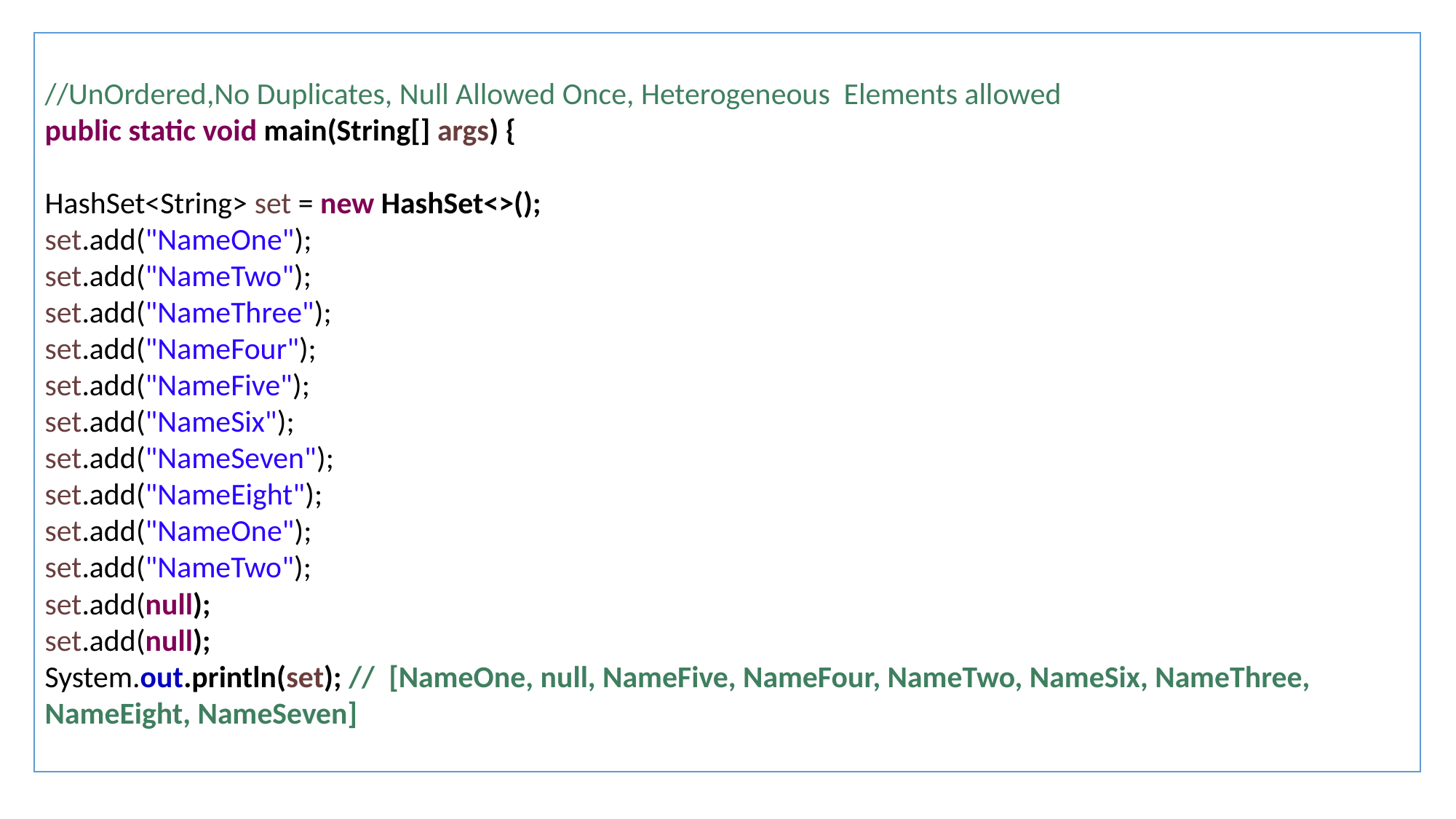

//UnOrdered,No Duplicates, Null Allowed Once, Heterogeneous  Elements allowed
public static void main(String[] args) {

HashSet<String> set = new HashSet<>();
set.add("NameOne");
set.add("NameTwo");
set.add("NameThree");
set.add("NameFour");
set.add("NameFive");
set.add("NameSix");
set.add("NameSeven");
set.add("NameEight");
set.add("NameOne");
set.add("NameTwo");
set.add(null);
set.add(null);
System.out.println(set); //  [NameOne, null, NameFive, NameFour, NameTwo, NameSix, NameThree, NameEight, NameSeven]